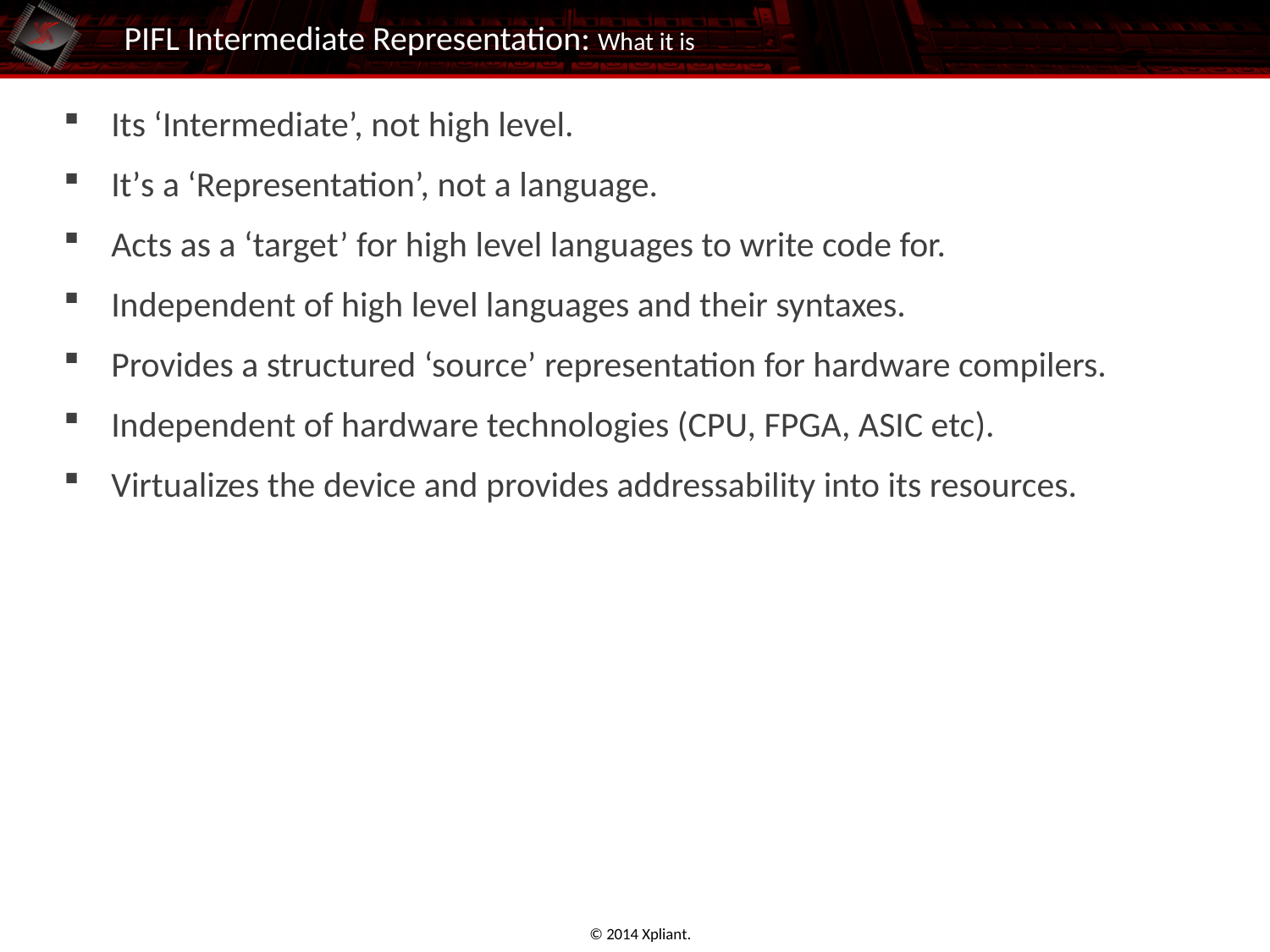

# PIFL Intermediate Representation: What it is
Its ‘Intermediate’, not high level.
It’s a ‘Representation’, not a language.
Acts as a ‘target’ for high level languages to write code for.
Independent of high level languages and their syntaxes.
Provides a structured ‘source’ representation for hardware compilers.
Independent of hardware technologies (CPU, FPGA, ASIC etc).
Virtualizes the device and provides addressability into its resources.

© 2014 Xpliant.